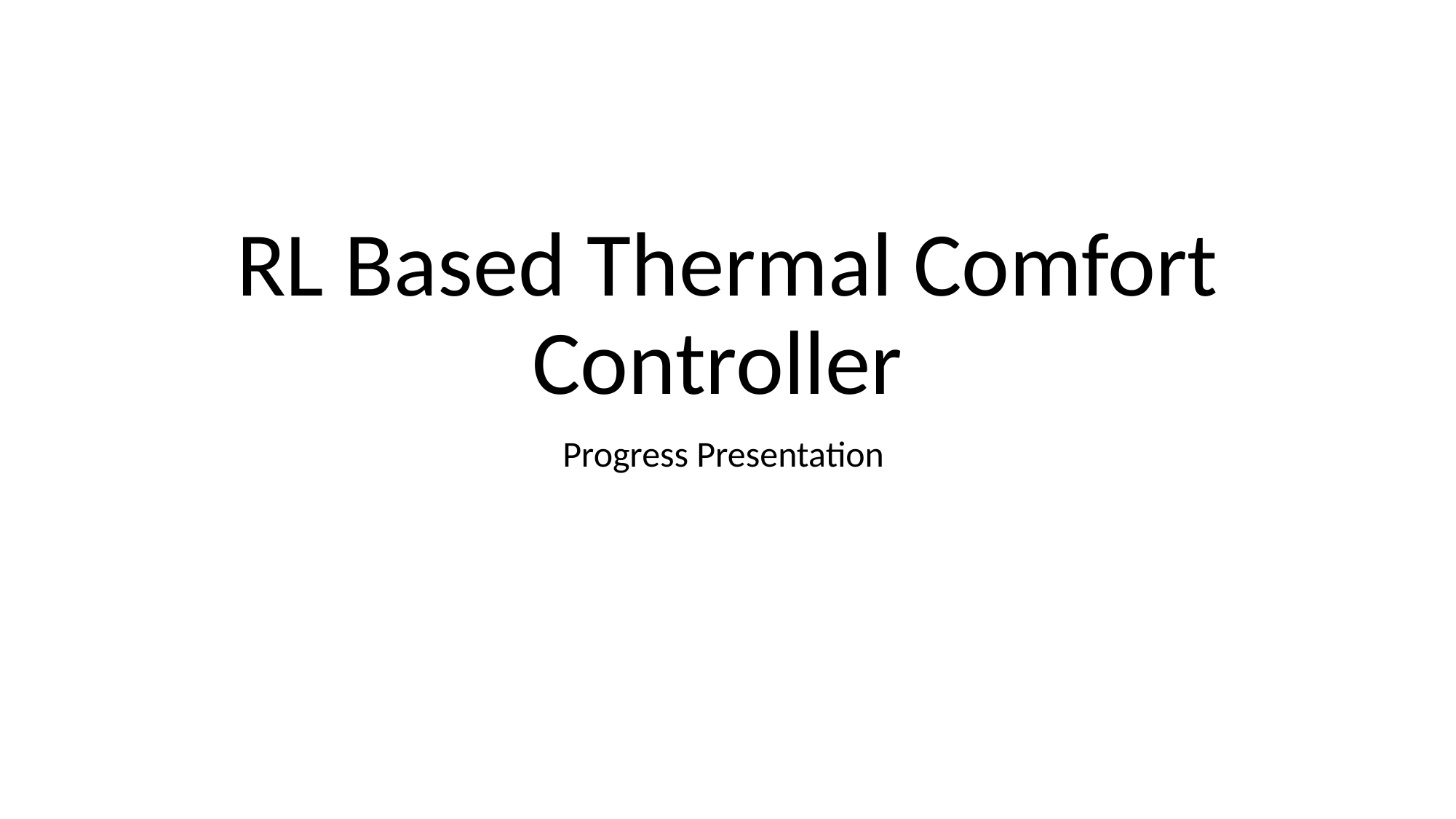

# RL Based Thermal Comfort Controller
Progress Presentation